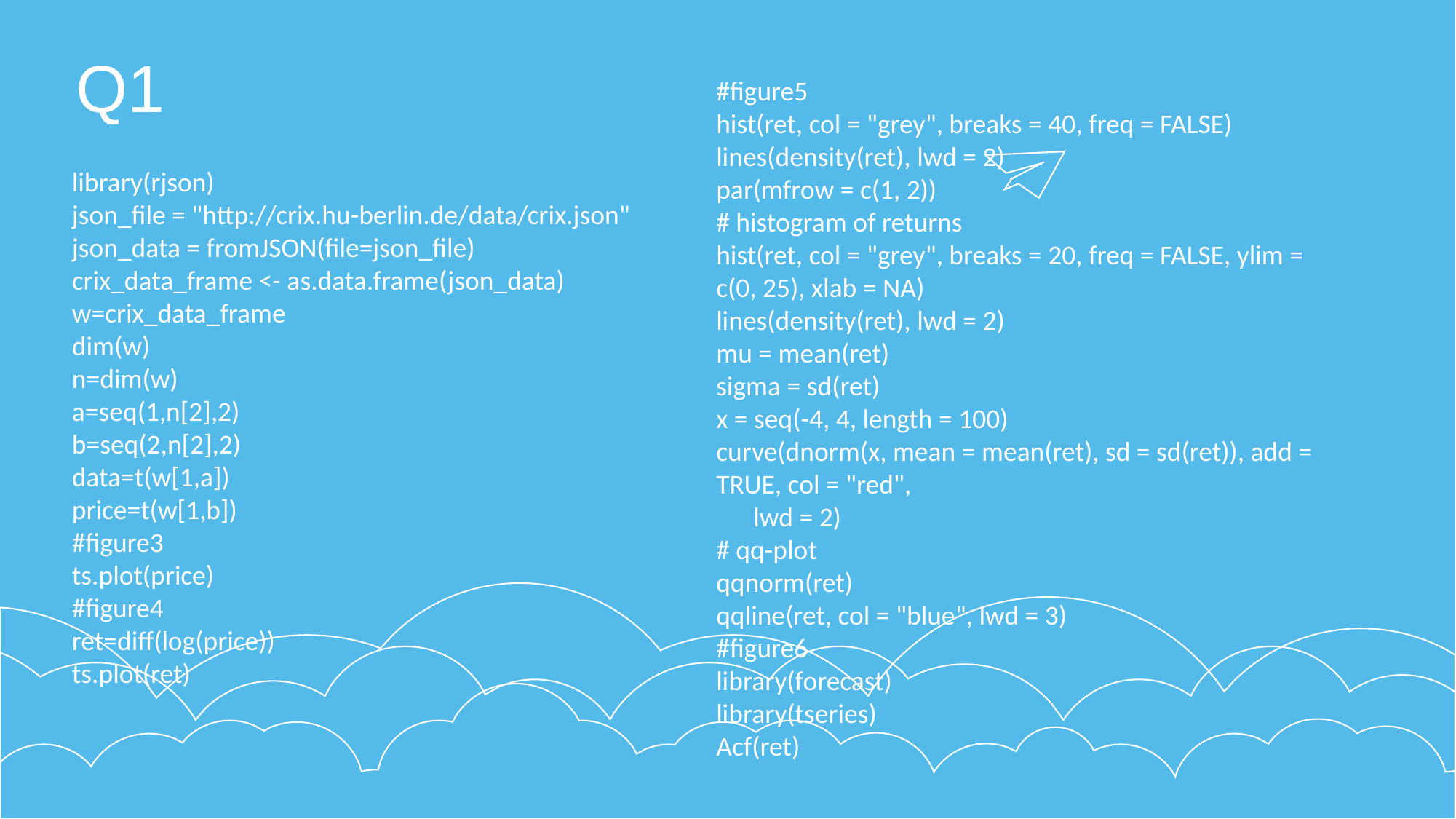

Q1
#figure5
hist(ret, col = "grey", breaks = 40, freq = FALSE)
lines(density(ret), lwd = 2)
par(mfrow = c(1, 2))
# histogram of returns
hist(ret, col = "grey", breaks = 20, freq = FALSE, ylim = c(0, 25), xlab = NA)
lines(density(ret), lwd = 2)
mu = mean(ret)
sigma = sd(ret)
x = seq(-4, 4, length = 100)
curve(dnorm(x, mean = mean(ret), sd = sd(ret)), add = TRUE, col = "red",
      lwd = 2)
# qq-plot
qqnorm(ret)
qqline(ret, col = "blue", lwd = 3)
#figure6
library(forecast)
library(tseries)
Acf(ret)

library(rjson)
json_file = "http://crix.hu-berlin.de/data/crix.json"
json_data = fromJSON(file=json_file)
crix_data_frame <- as.data.frame(json_data)
w=crix_data_frame
dim(w)
n=dim(w)
a=seq(1,n[2],2)
b=seq(2,n[2],2)
data=t(w[1,a])
price=t(w[1,b])
#figure3
ts.plot(price)
#figure4
ret=diff(log(price))
ts.plot(ret)